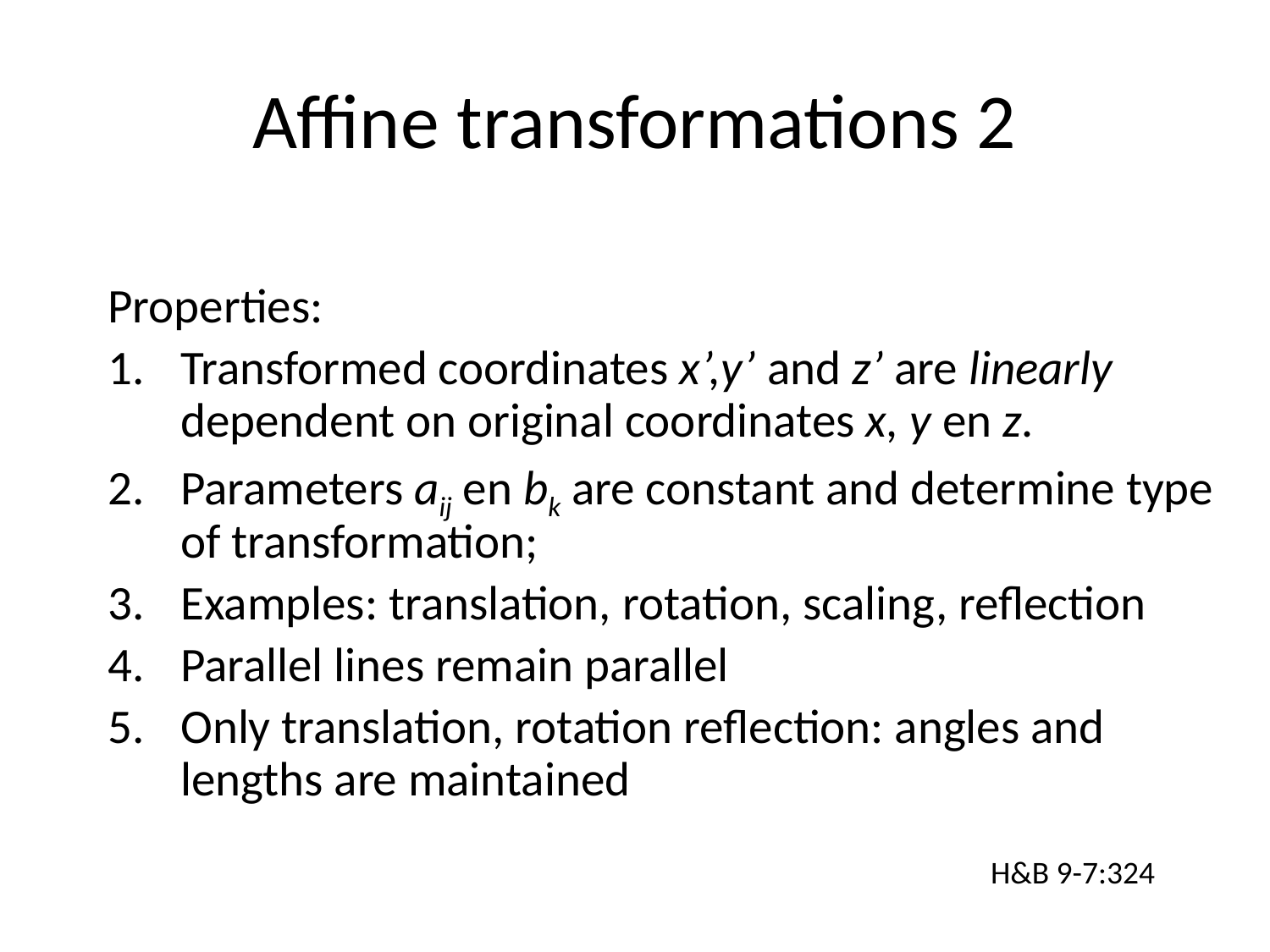

# Affine transformations 2
Properties:
Transformed coordinates x’,y’ and z’ are linearly dependent on original coordinates x, y en z.
Parameters aij en bk are constant and determine type of transformation;
Examples: translation, rotation, scaling, reflection
Parallel lines remain parallel
Only translation, rotation reflection: angles and lengths are maintained

H&B 9-7:324